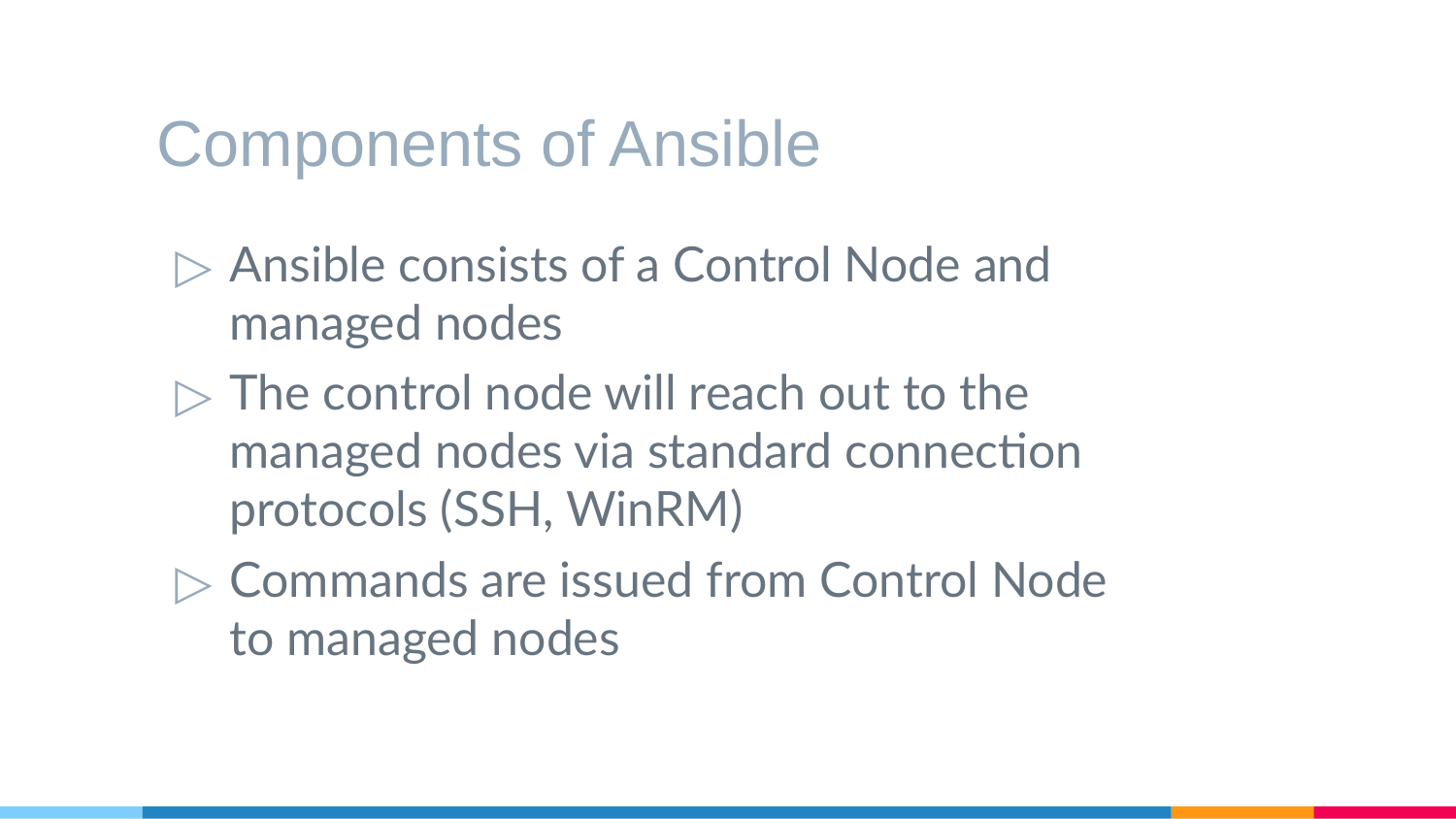

# Components of Ansible
Ansible consists of a Control Node and managed nodes
The control node will reach out to the managed nodes via standard connection protocols (SSH, WinRM)
Commands are issued from Control Node to managed nodes